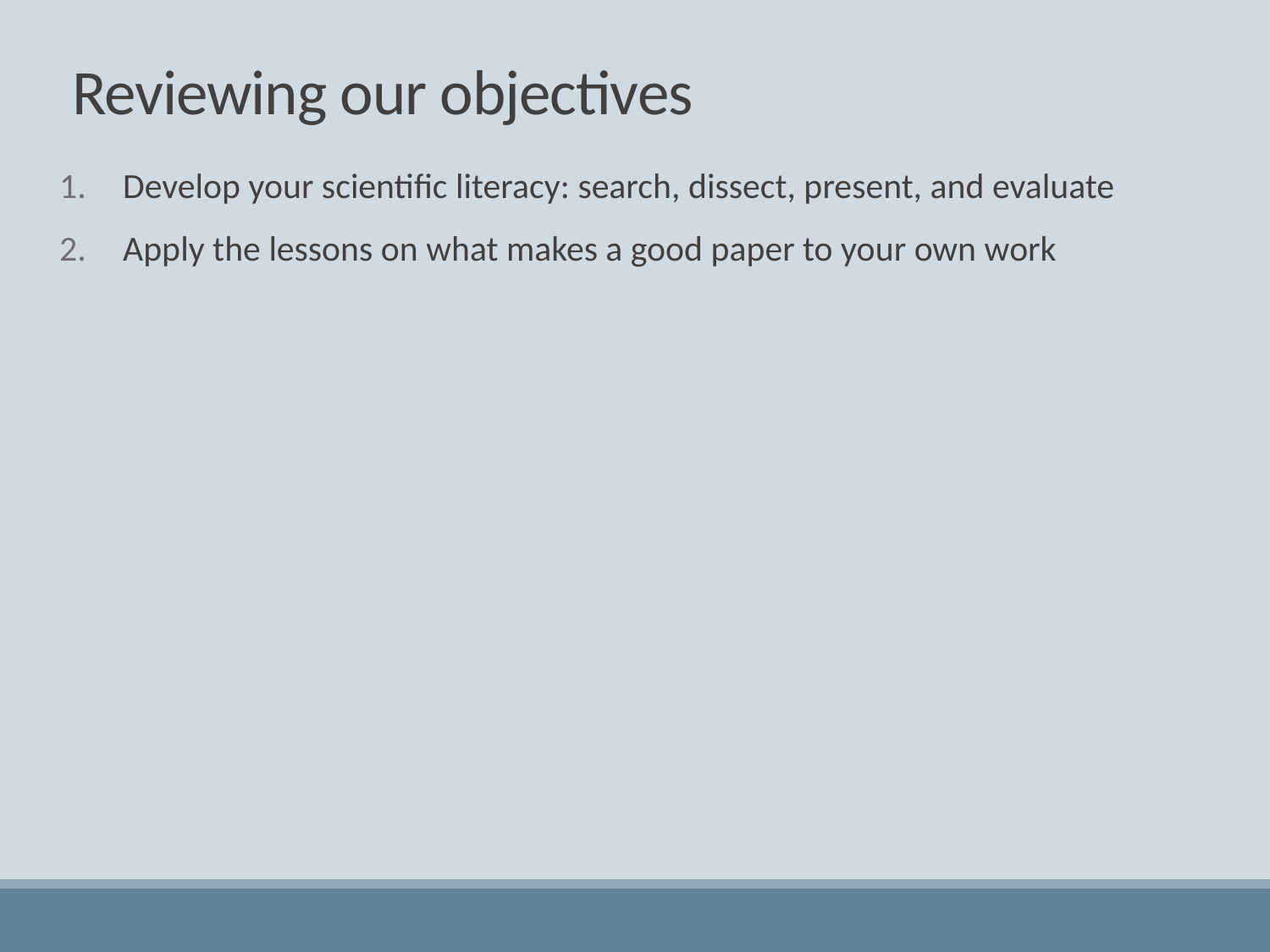

# Reviewing our objectives
Develop your scientific literacy: search, dissect, present, and evaluate
Apply the lessons on what makes a good paper to your own work